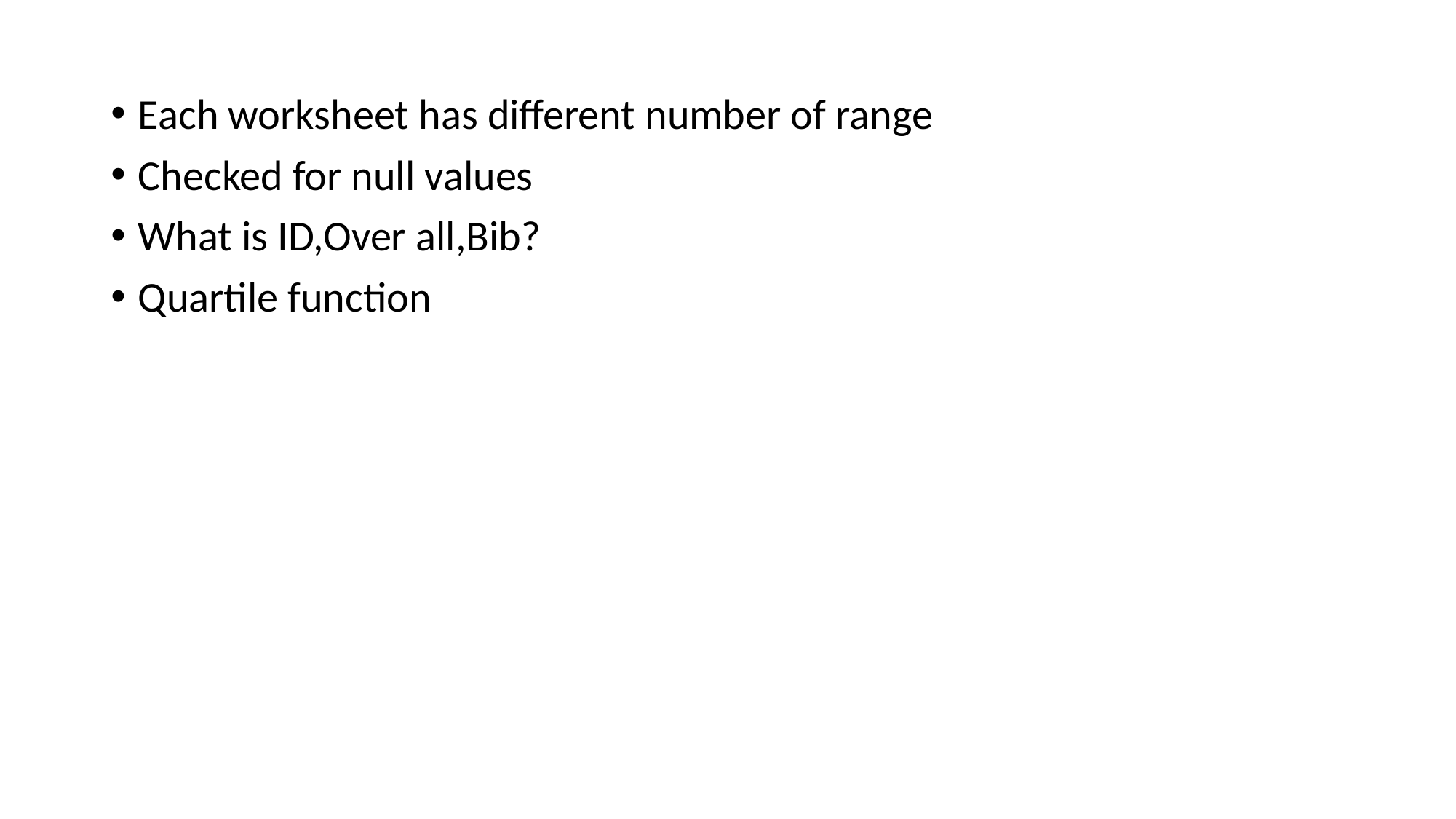

Each worksheet has different number of range
Checked for null values
What is ID,Over all,Bib?
Quartile function